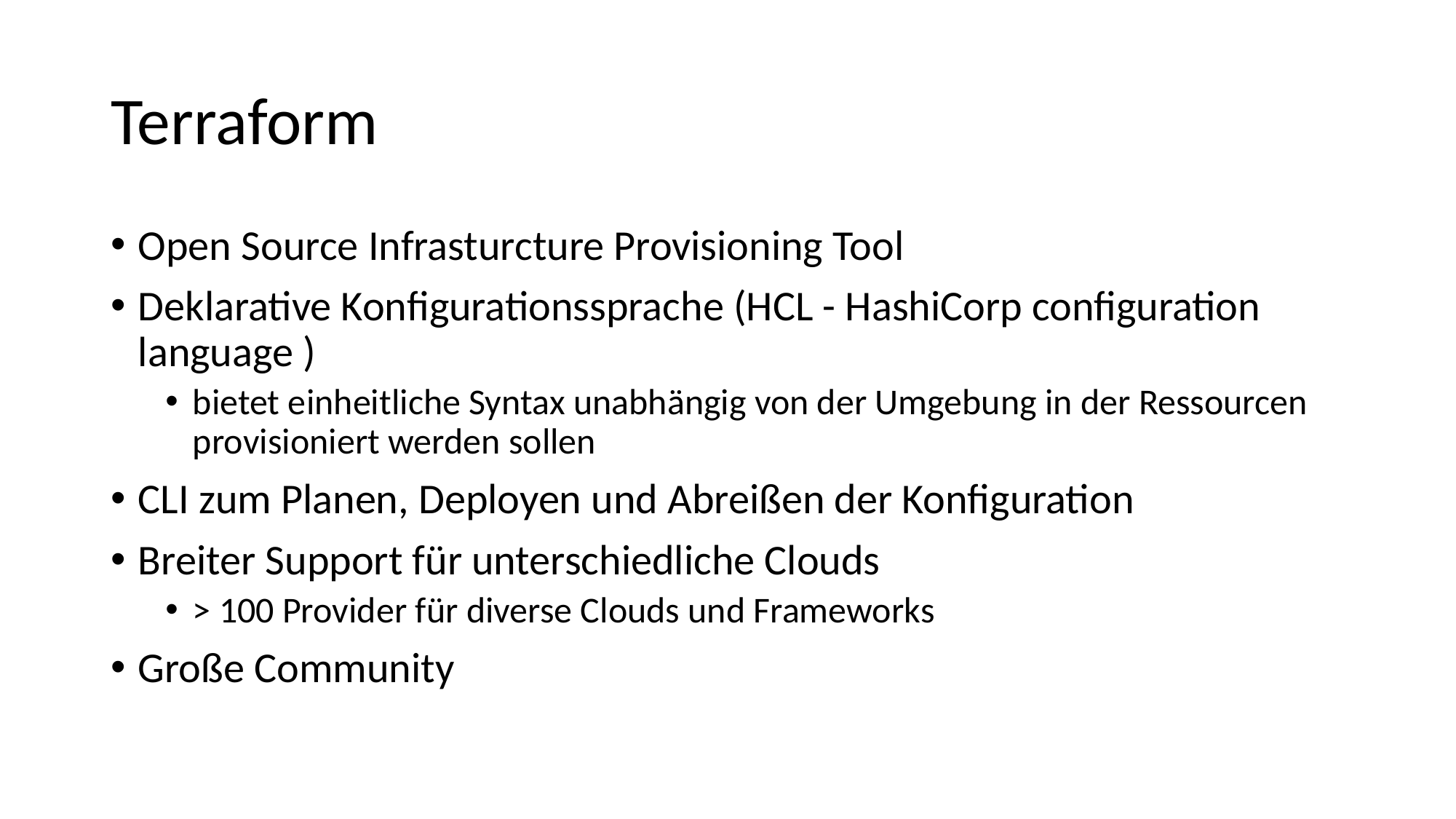

# Terraform
Open Source Infrasturcture Provisioning Tool
Deklarative Konfigurationssprache (HCL - HashiCorp configuration language )
bietet einheitliche Syntax unabhängig von der Umgebung in der Ressourcen provisioniert werden sollen
CLI zum Planen, Deployen und Abreißen der Konfiguration
Breiter Support für unterschiedliche Clouds
> 100 Provider für diverse Clouds und Frameworks
Große Community